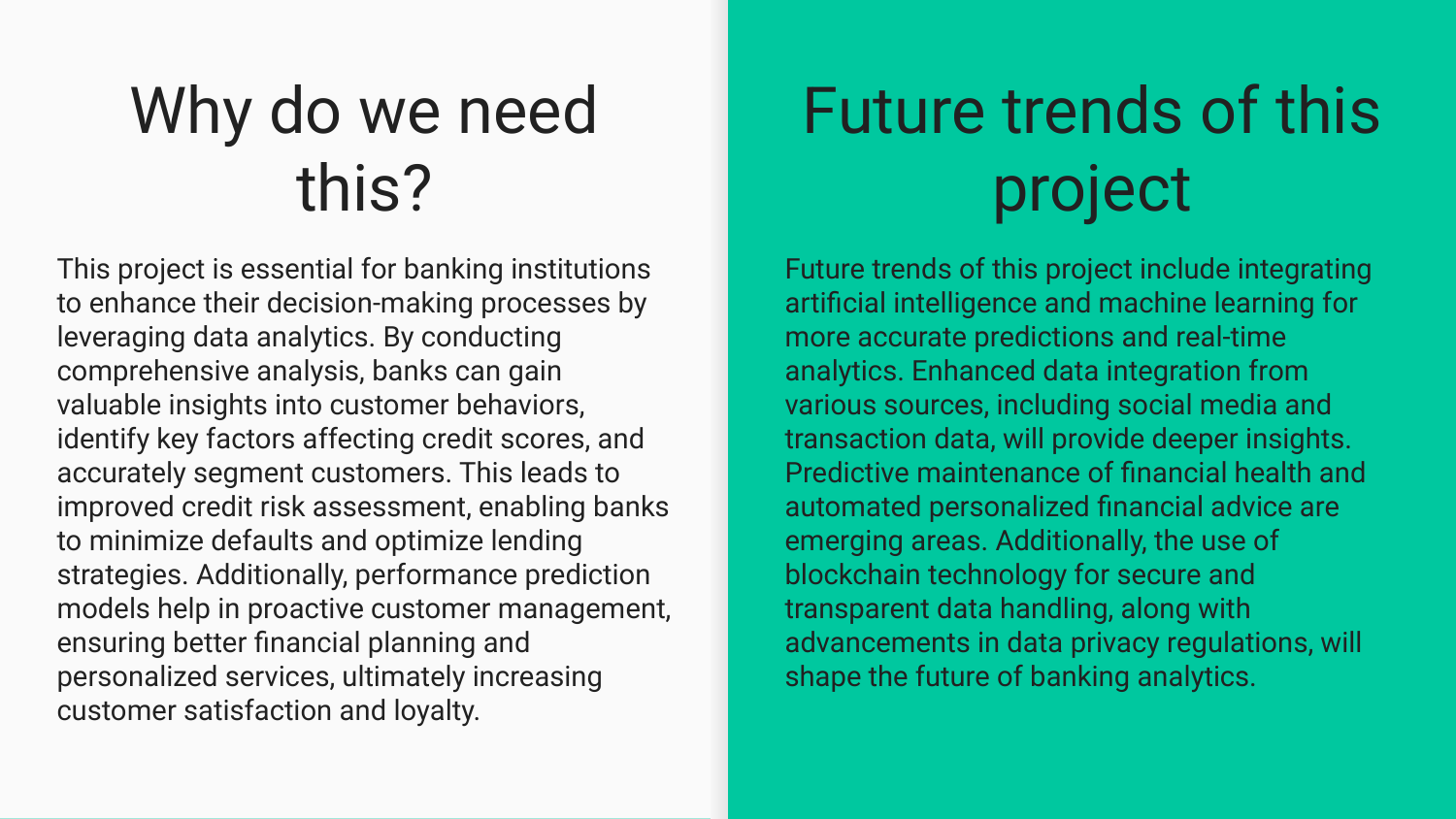

# Why do we need this?
Future trends of this project

This project is essential for banking institutions to enhance their decision-making processes by leveraging data analytics. By conducting comprehensive analysis, banks can gain valuable insights into customer behaviors, identify key factors affecting credit scores, and accurately segment customers. This leads to improved credit risk assessment, enabling banks to minimize defaults and optimize lending strategies. Additionally, performance prediction models help in proactive customer management, ensuring better financial planning and personalized services, ultimately increasing customer satisfaction and loyalty.
Future trends of this project include integrating artificial intelligence and machine learning for more accurate predictions and real-time analytics. Enhanced data integration from various sources, including social media and transaction data, will provide deeper insights. Predictive maintenance of financial health and automated personalized financial advice are emerging areas. Additionally, the use of blockchain technology for secure and transparent data handling, along with advancements in data privacy regulations, will shape the future of banking analytics.